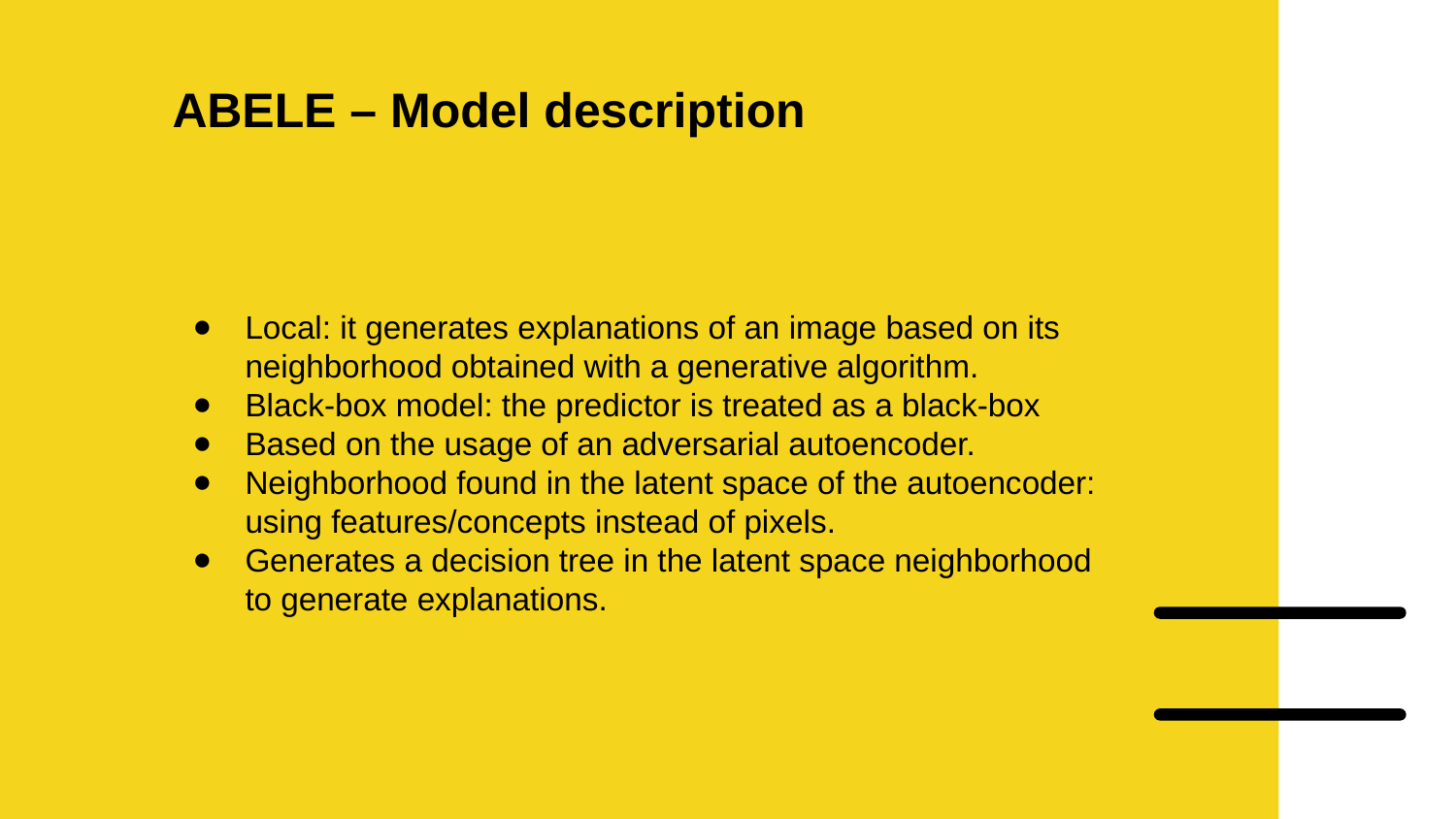

# ABELE – Model description
Local: it generates explanations of an image based on its neighborhood obtained with a generative algorithm.
Black-box model: the predictor is treated as a black-box
Based on the usage of an adversarial autoencoder.
Neighborhood found in the latent space of the autoencoder: using features/concepts instead of pixels.
Generates a decision tree in the latent space neighborhood to generate explanations.